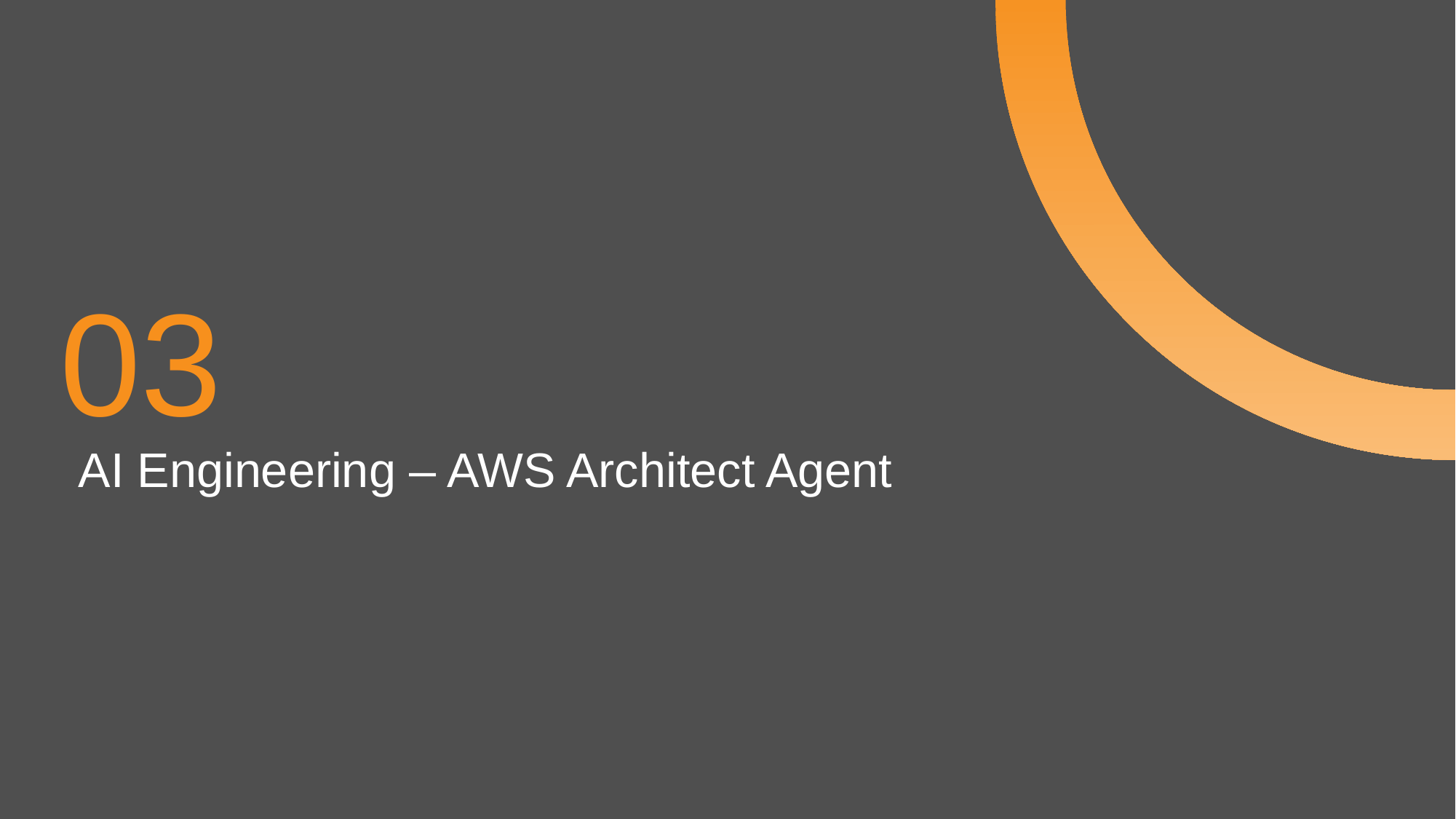

# 03
AI Engineering – AWS Architect Agent